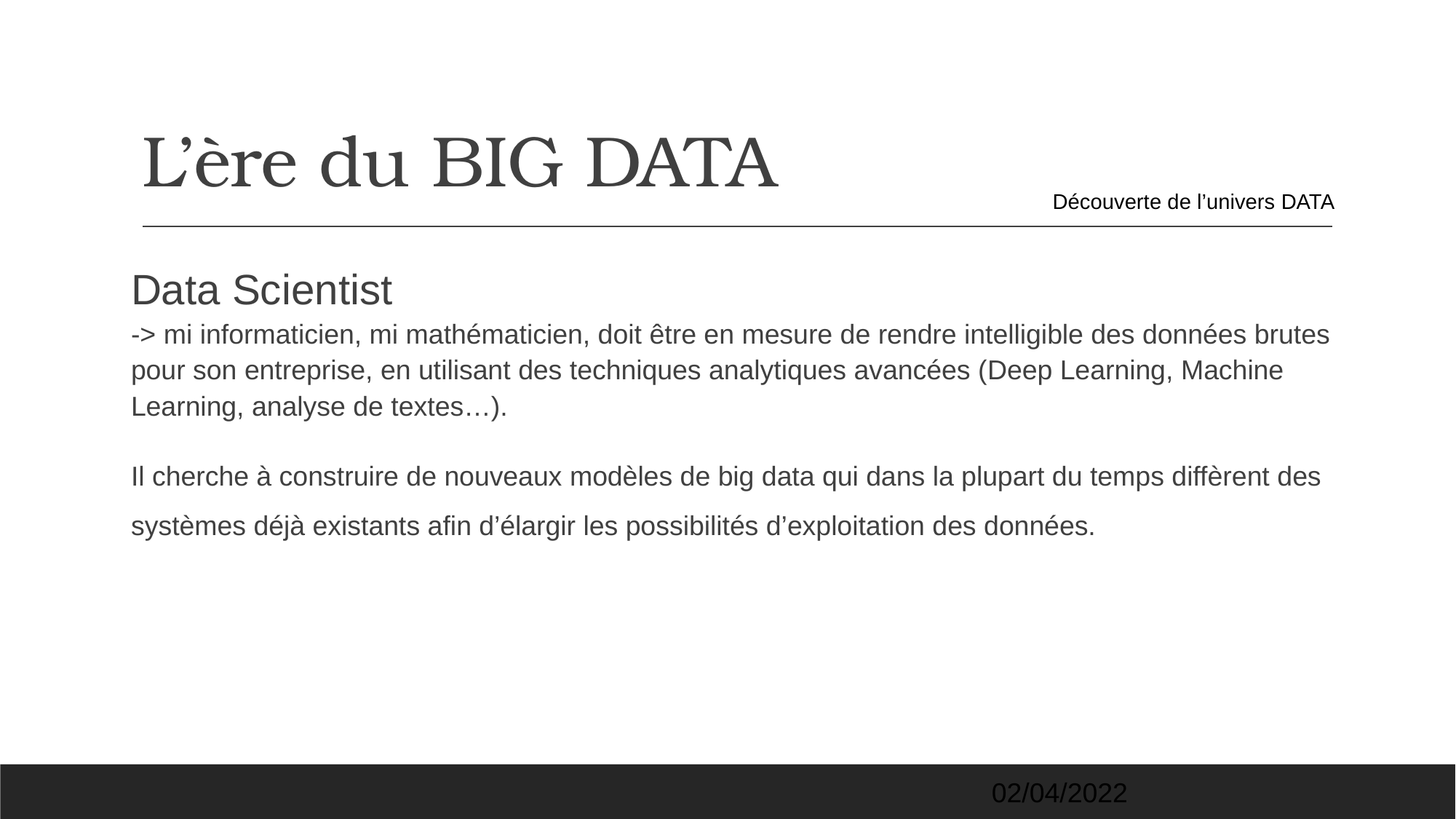

# L’ère du BIG DATA
Découverte de l’univers DATA
Data Scientist
-> mi informaticien, mi mathématicien, doit être en mesure de rendre intelligible des données brutes pour son entreprise, en utilisant des techniques analytiques avancées (Deep Learning, Machine Learning, analyse de textes…).
Il cherche à construire de nouveaux modèles de big data qui dans la plupart du temps diffèrent des systèmes déjà existants afin d’élargir les possibilités d’exploitation des données.
02/04/2022